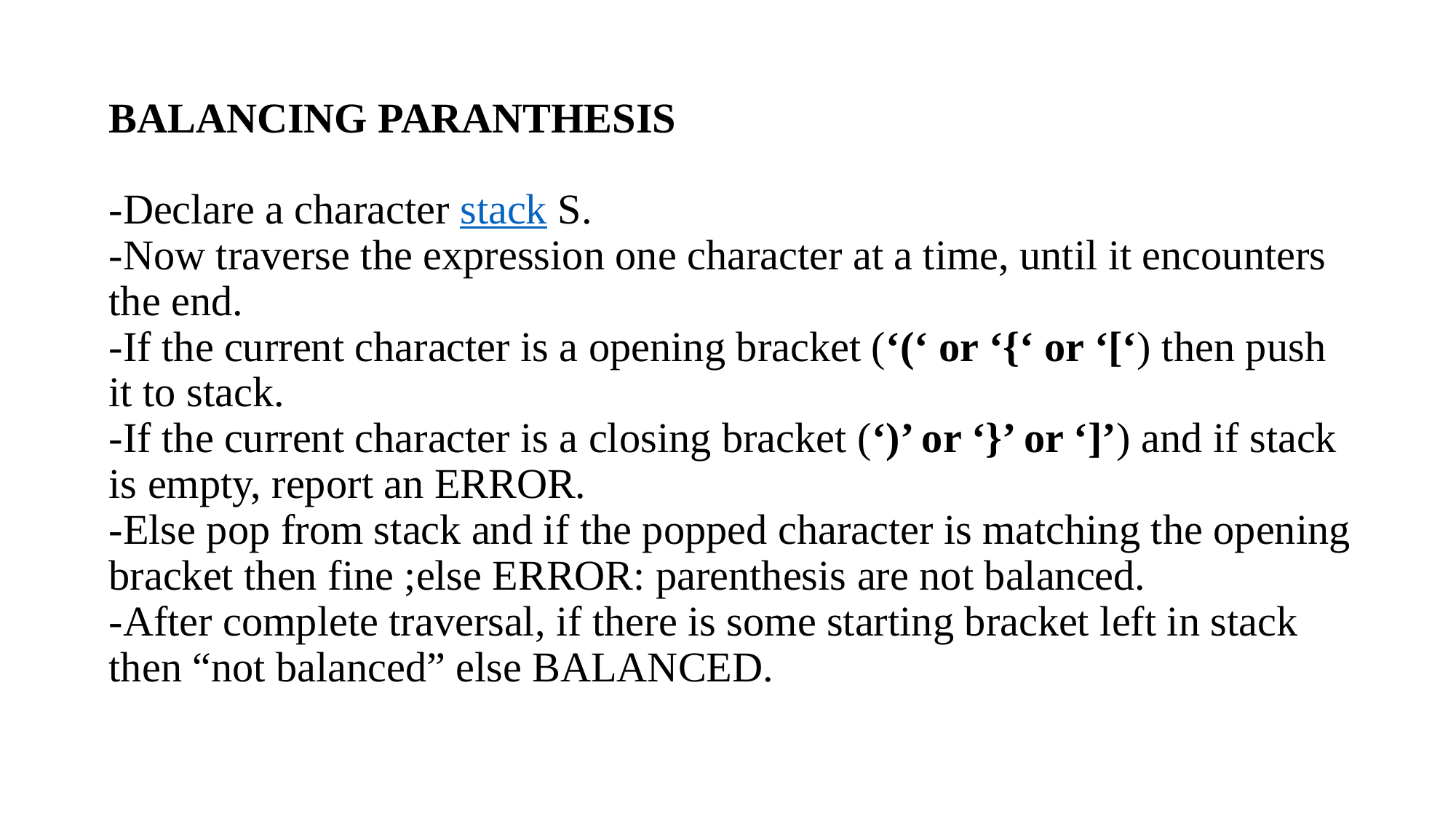

# BALANCING PARANTHESIS -Declare a character stack S. -Now traverse the expression one character at a time, until it encounters the end. -If the current character is a opening bracket (‘(‘ or ‘{‘ or ‘[‘) then push it to stack. -If the current character is a closing bracket (‘)’ or ‘}’ or ‘]’) and if stack is empty, report an ERROR. -Else pop from stack and if the popped character is matching the opening bracket then fine ;else ERROR: parenthesis are not balanced. -After complete traversal, if there is some starting bracket left in stack then “not balanced” else BALANCED.